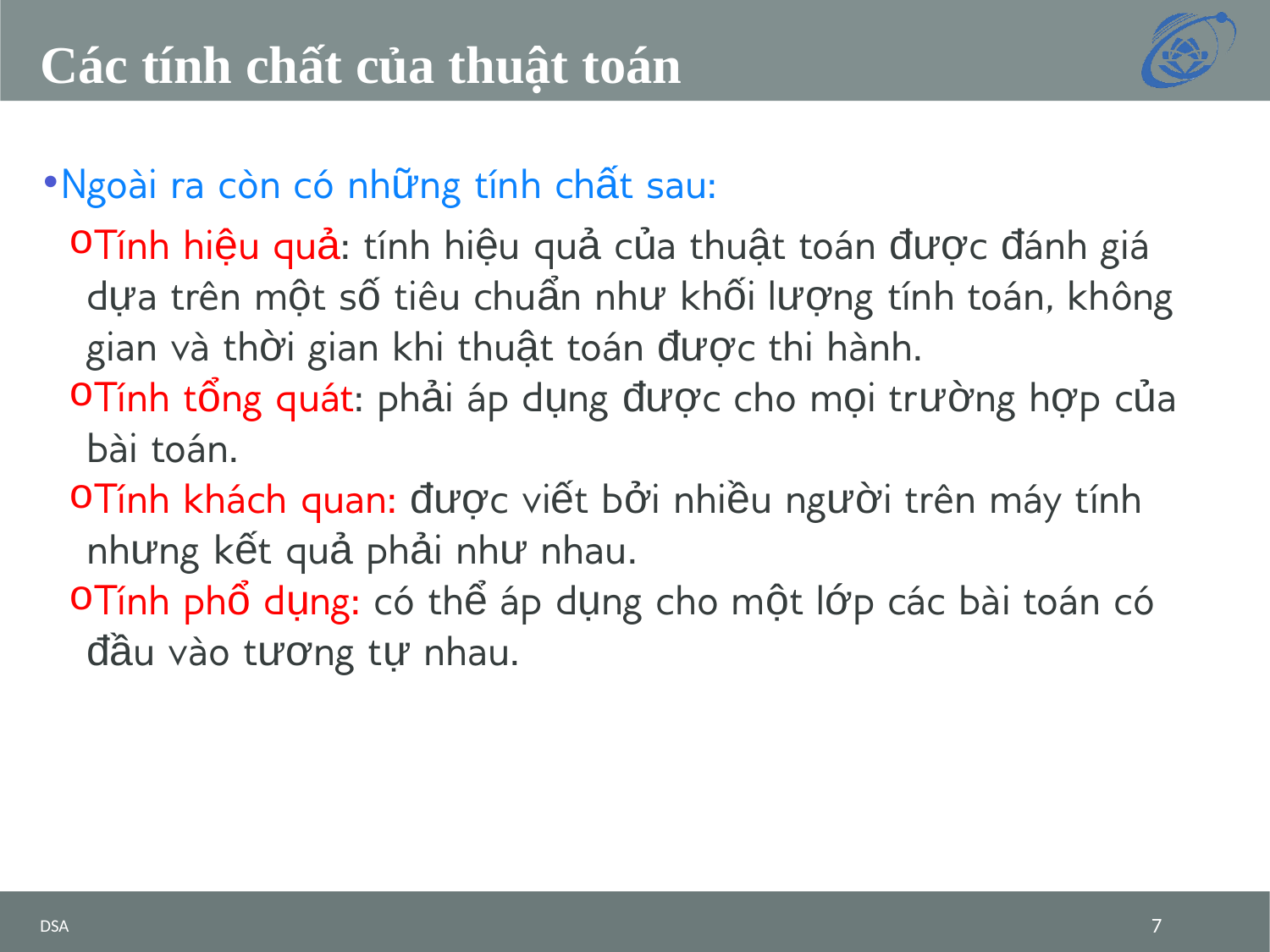

# Các tính chất của thuật toán
Ngoài ra còn có những tính chất sau:
Tính hiệu quả: tính hiệu quả của thuật toán được đánh giá dựa trên một số tiêu chuẩn như khối lượng tính toán, không gian và thời gian khi thuật toán được thi hành.
Tính tổng quát: phải áp dụng được cho mọi trường hợp của bài toán.
Tính khách quan: được viết bởi nhiều người trên máy tính nhưng kết quả phải như nhau.
Tính phổ dụng: có thể áp dụng cho một lớp các bài toán có đầu vào tương tự nhau.

DSA
7